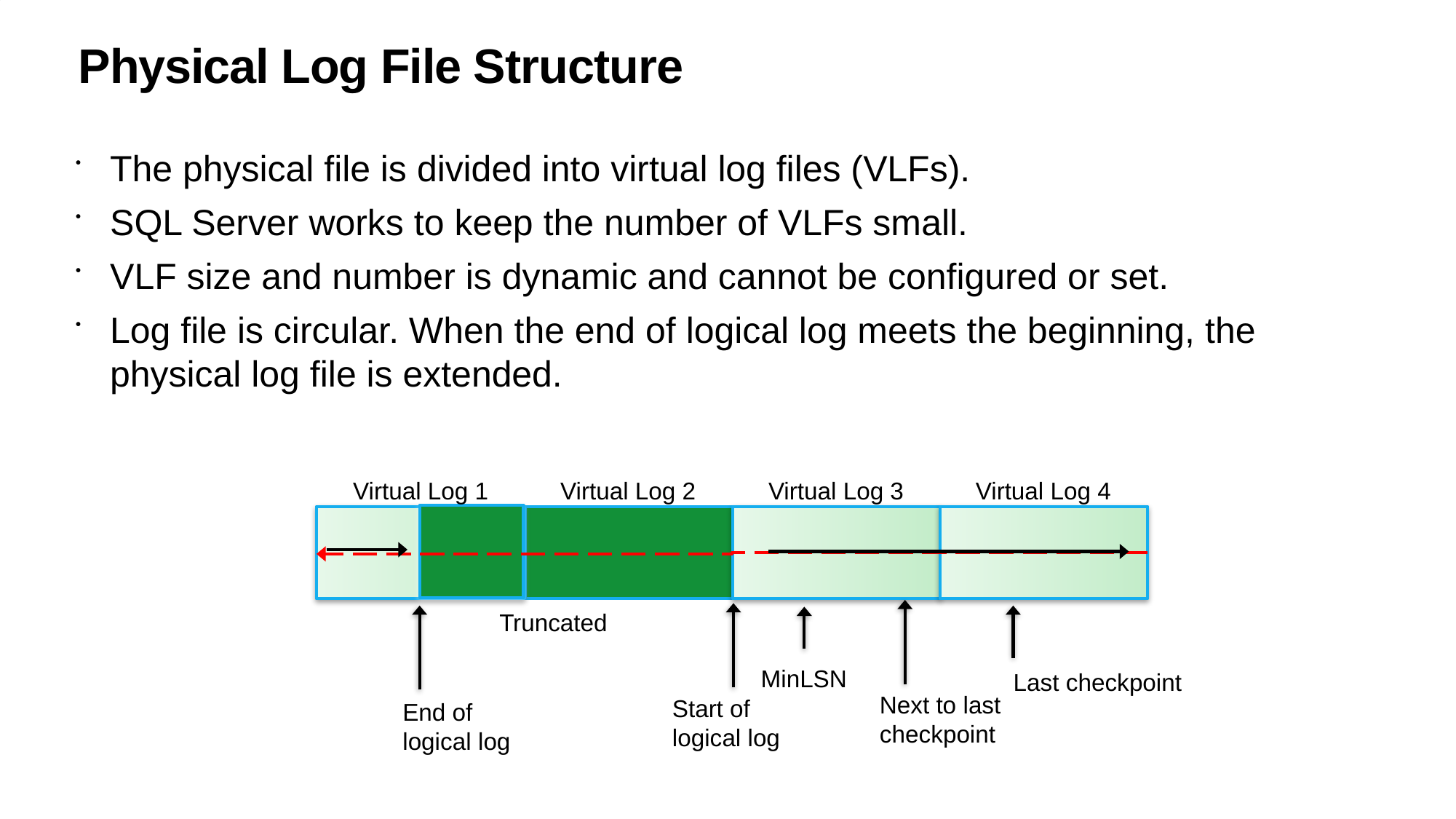

# Physical Log File Structure
The physical file is divided into virtual log files (VLFs).
SQL Server works to keep the number of VLFs small.
VLF size and number is dynamic and cannot be configured or set.
Log file is circular. When the end of logical log meets the beginning, the physical log file is extended.

Virtual Log 1
Virtual Log 2
Virtual Log 3
Virtual Log 4

Truncated
MinLSN
Last checkpoint
Next to last checkpoint
Start of logical log
End of logical log